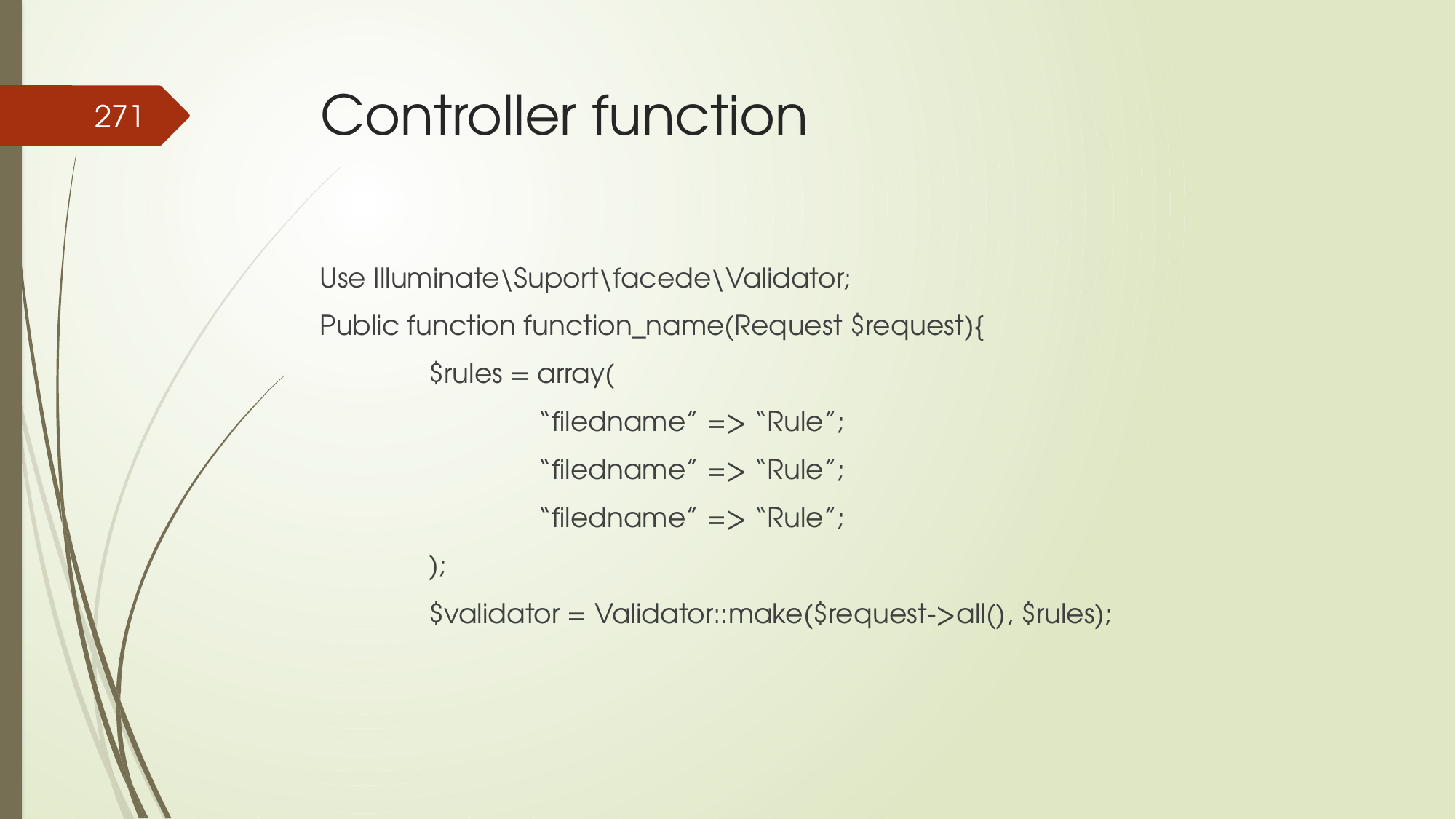

# Controller function
271
Use Illuminate\Suport\facede\Validator;
Public function function_name(Request $request){
	$rules = array(
		“filedname” => “Rule”;
		“filedname” => “Rule”;
		“filedname” => “Rule”;
	);
	$validator = Validator::make($request->all(), $rules);